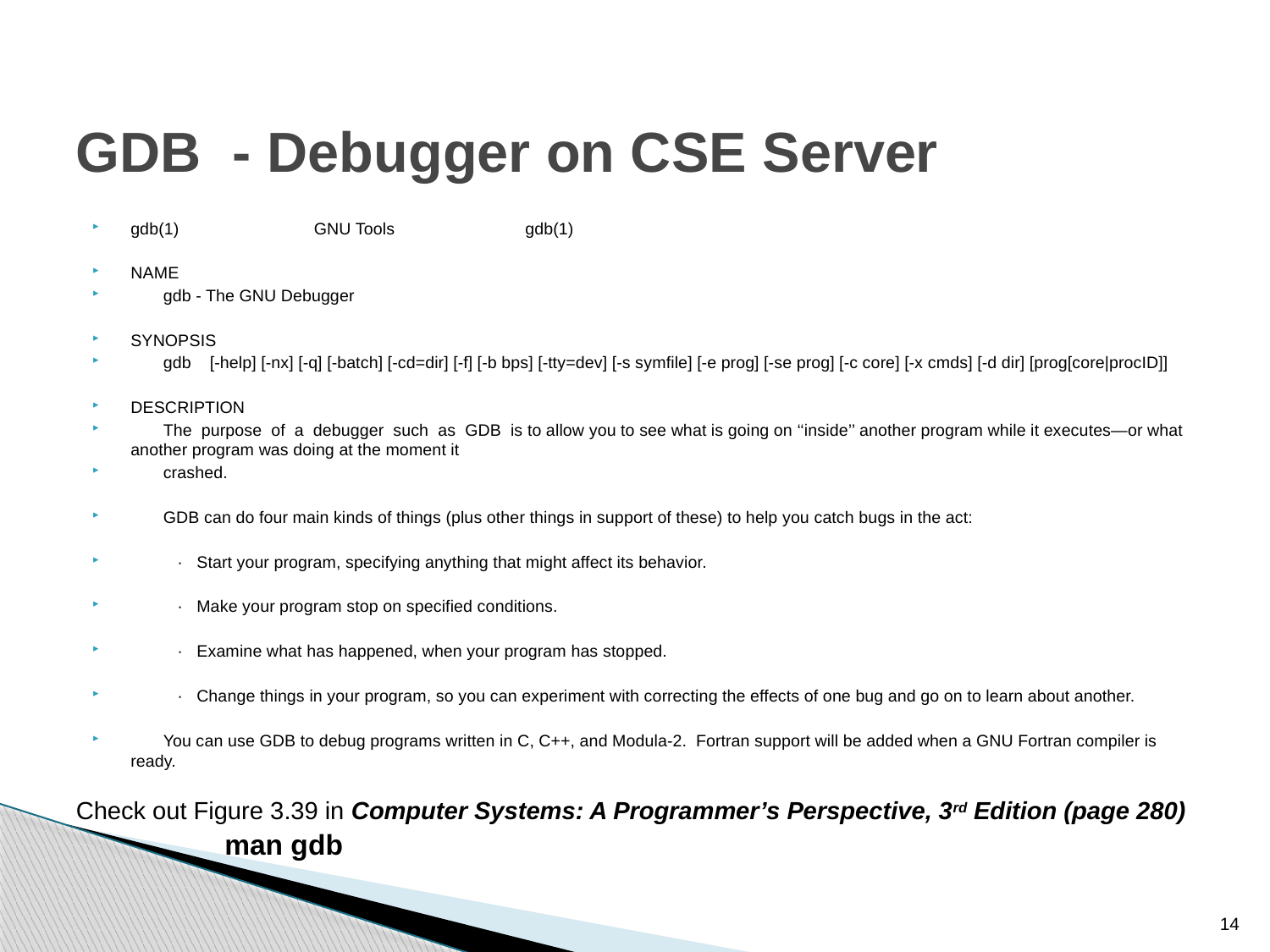

# GDB  - Debugger on CSE Server
gdb(1)                             GNU Tools                            gdb(1)

NAME
       gdb - The GNU Debugger

SYNOPSIS
       gdb    [-help] [-nx] [-q] [-batch] [-cd=dir] [-f] [-b bps] [-tty=dev] [-s symfile] [-e prog] [-se prog] [-c core] [-x cmds] [-d dir] [prog[core|procID]]

DESCRIPTION
       The  purpose  of  a  debugger  such  as  GDB  is to allow you to see what is going on ‘‘inside’’ another program while it executes—or what another program was doing at the moment it
       crashed.

       GDB can do four main kinds of things (plus other things in support of these) to help you catch bugs in the act:

          ·   Start your program, specifying anything that might affect its behavior.

          ·   Make your program stop on specified conditions.

          ·   Examine what has happened, when your program has stopped.

          ·   Change things in your program, so you can experiment with correcting the effects of one bug and go on to learn about another.

       You can use GDB to debug programs written in C, C++, and Modula-2.  Fortran support will be added when a GNU Fortran compiler is ready.

Check out Figure 3.39 in Computer Systems: A Programmer’s Perspective, 3rd Edition (page 280)
                   man gdb
14